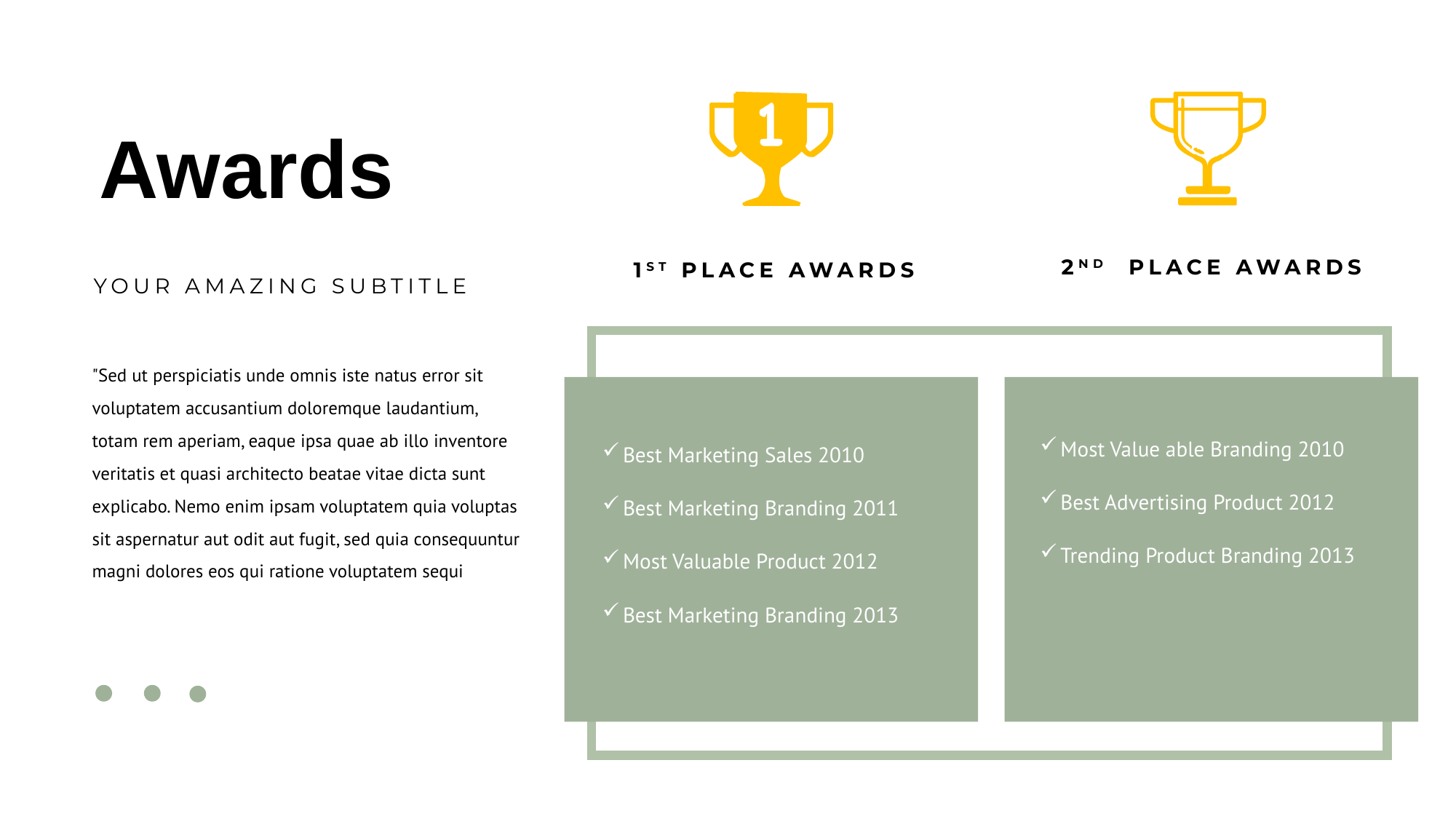

Awards
2ND  PLACE AWARDS
1ST PLACE AWARDS
YOUR AMAZING SUBTITLE

"Sed ut perspiciatis unde omnis iste natus error sit voluptatem accusantium doloremque laudantium, totam rem aperiam, eaque ipsa quae ab illo inventore veritatis et quasi architecto beatae vitae dicta sunt explicabo. Nemo enim ipsam voluptatem quia voluptas sit aspernatur aut odit aut fugit, sed quia consequuntur magni dolores eos qui ratione voluptatem sequi

Most Value able Branding 2010
Best Advertising Product 2012
Trending Product Branding 2013
Best Marketing Sales 2010
Best Marketing Branding 2011
Most Valuable Product 2012
Best Marketing Branding 2013